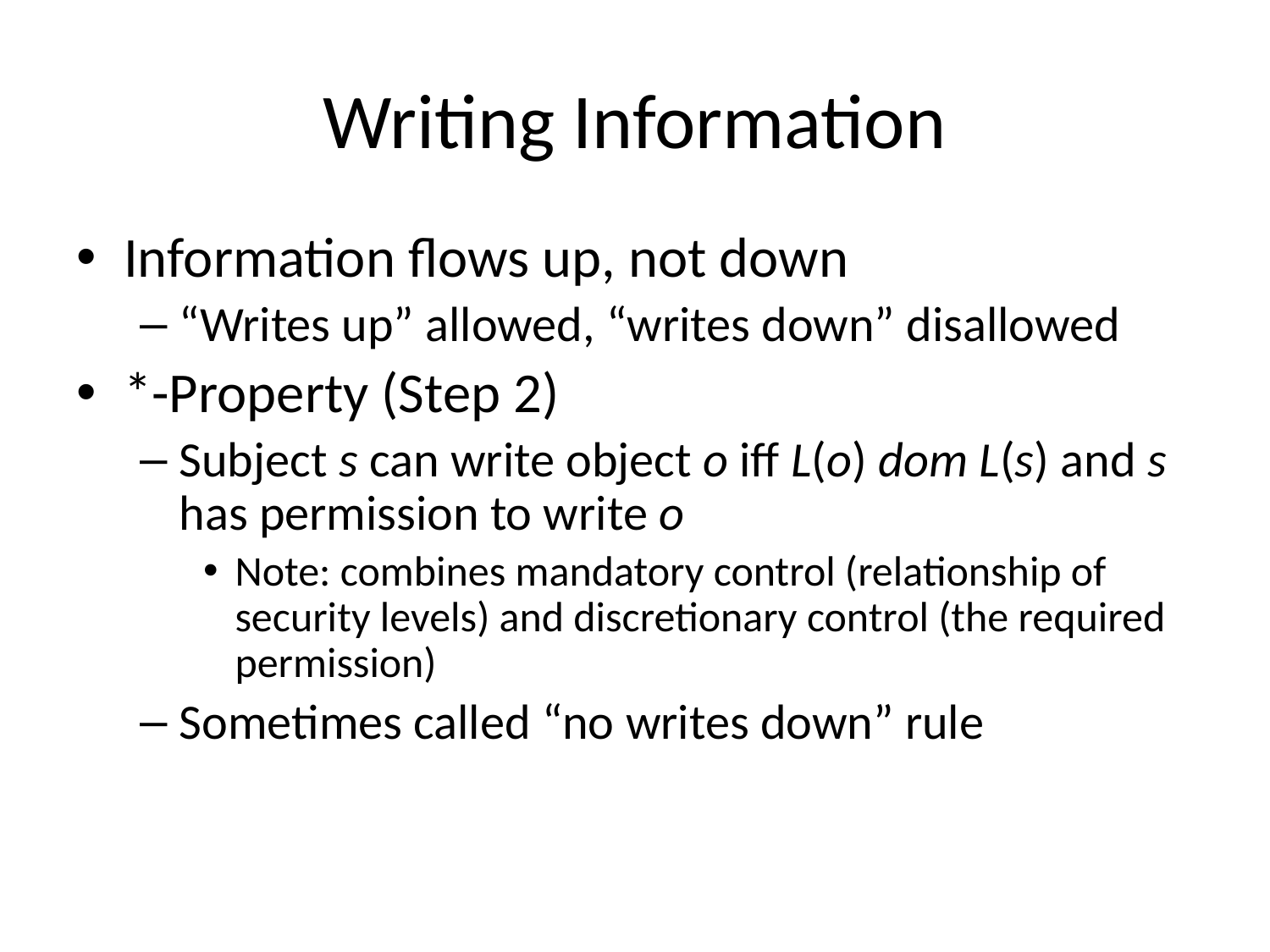

# Writing Information
Information flows up, not down
“Writes up” allowed, “writes down” disallowed
*-Property (Step 2)
Subject s can write object o iff L(o) dom L(s) and s has permission to write o
Note: combines mandatory control (relationship of security levels) and discretionary control (the required permission)
Sometimes called “no writes down” rule